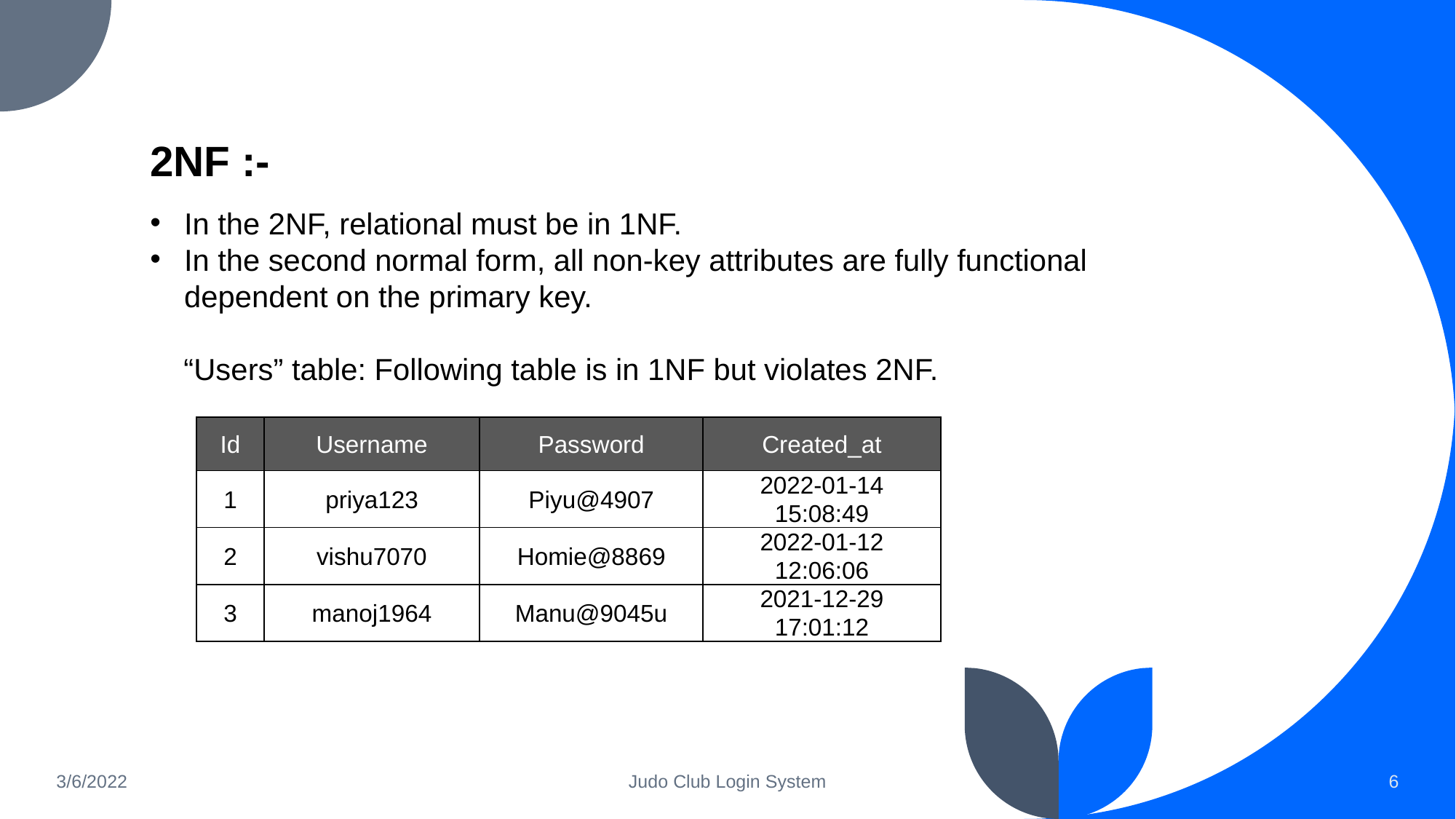

2NF :-
In the 2NF, relational must be in 1NF.
In the second normal form, all non-key attributes are fully functional dependent on the primary key.

    “Users” table: Following table is in 1NF but violates 2NF.

| Id | Username | Password | Created\_at |
| --- | --- | --- | --- |
| 1 | priya123 | Piyu@4907 | 2022-01-14 15:08:49 |
| 2 | vishu7070 | Homie@8869 | 2022-01-12 12:06:06 |
| 3 | manoj1964 | Manu@9045u | 2021-12-29 17:01:12 |
3/6/2022
Judo Club Login System
6